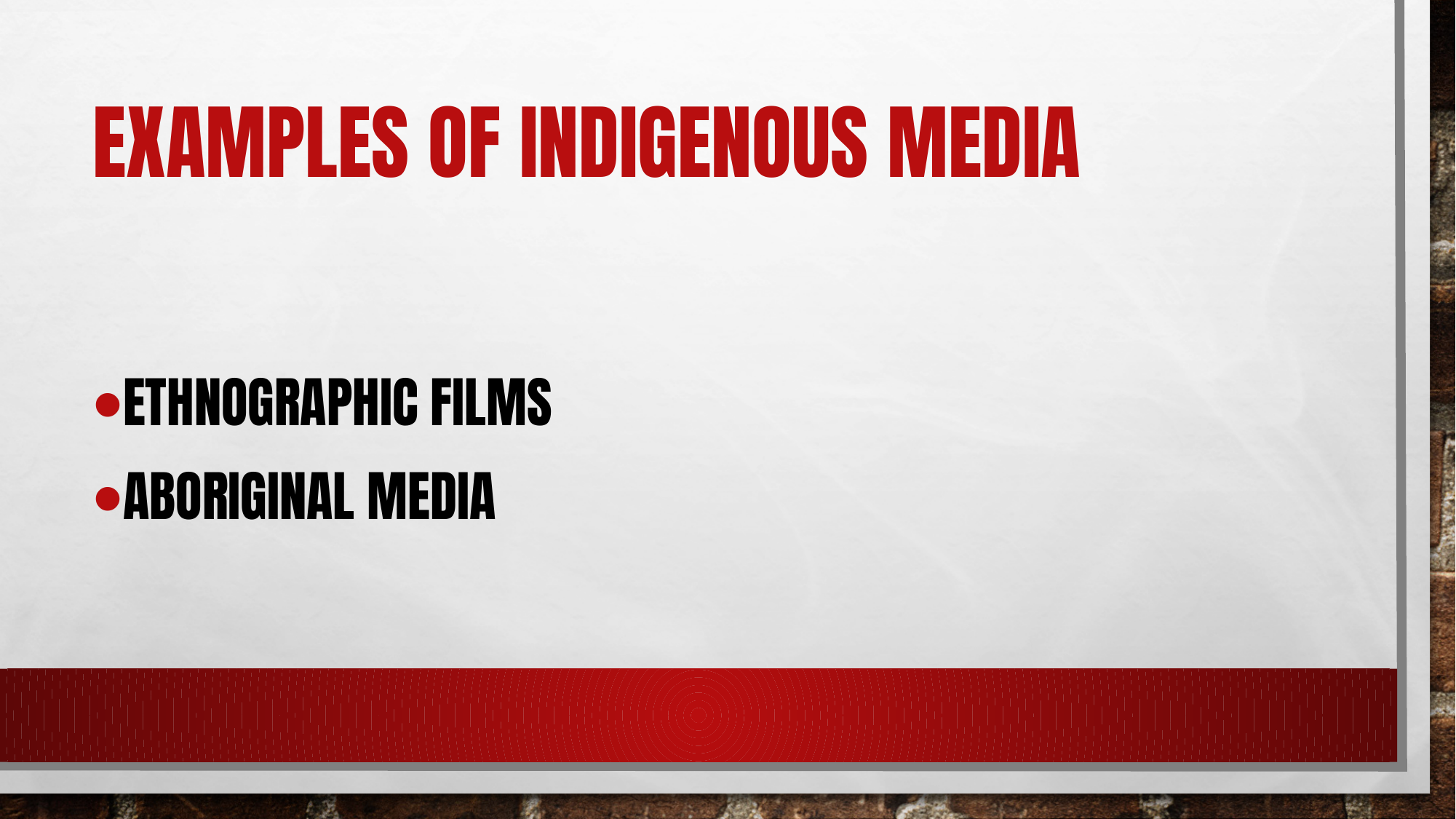

# Examples of indigenous media
Ethnographic films
aboriginal media